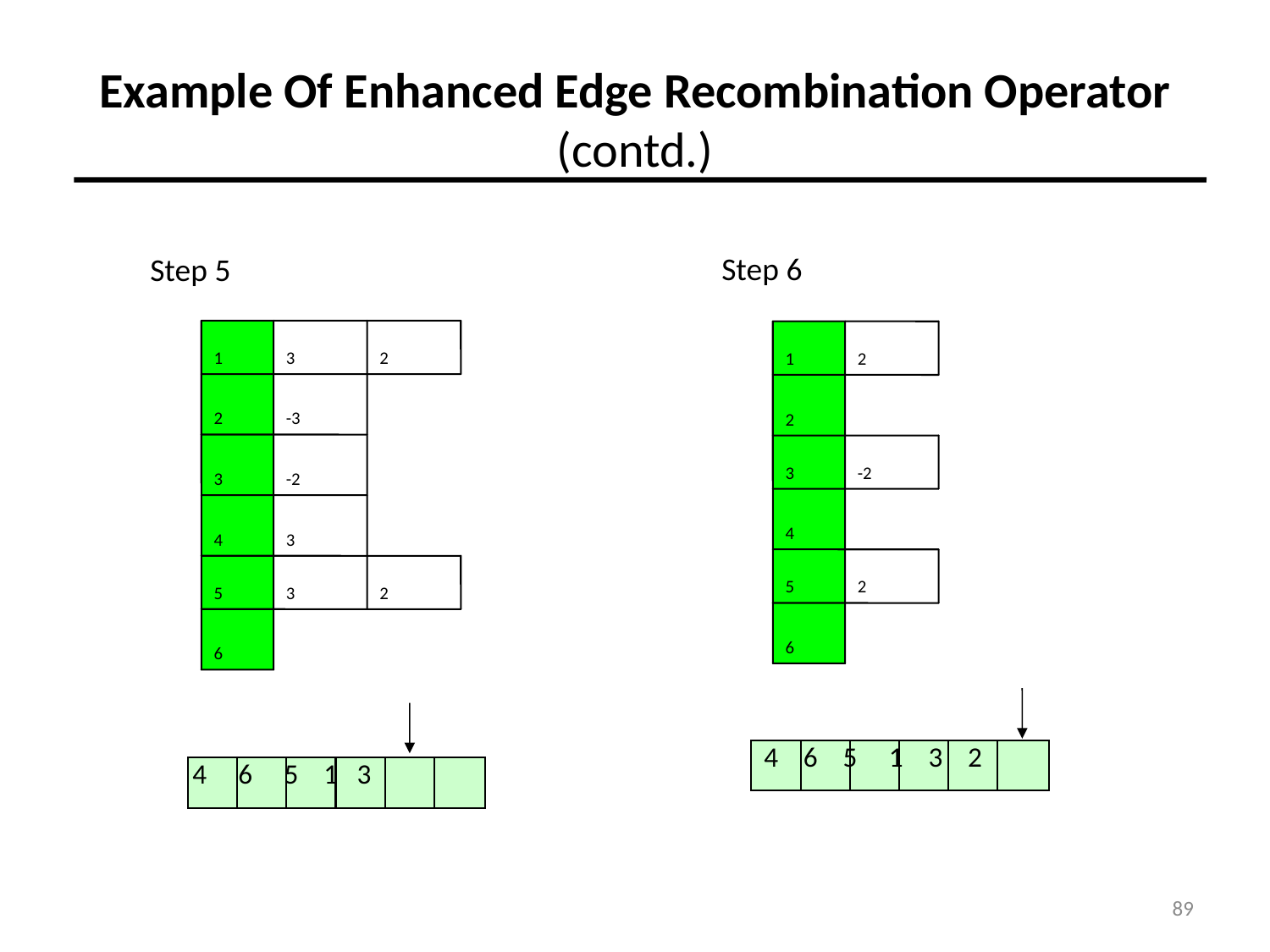

# Example Of Enhanced Edge Recombination Operator (contd.)

Step 6
Step 5
1

3

2

1

2

2

-3
2

3

-2

3

-2

4

4

3
5

2

5

3
2

6

6

4    6    5     1    3    2

4     6     5    1   3

89